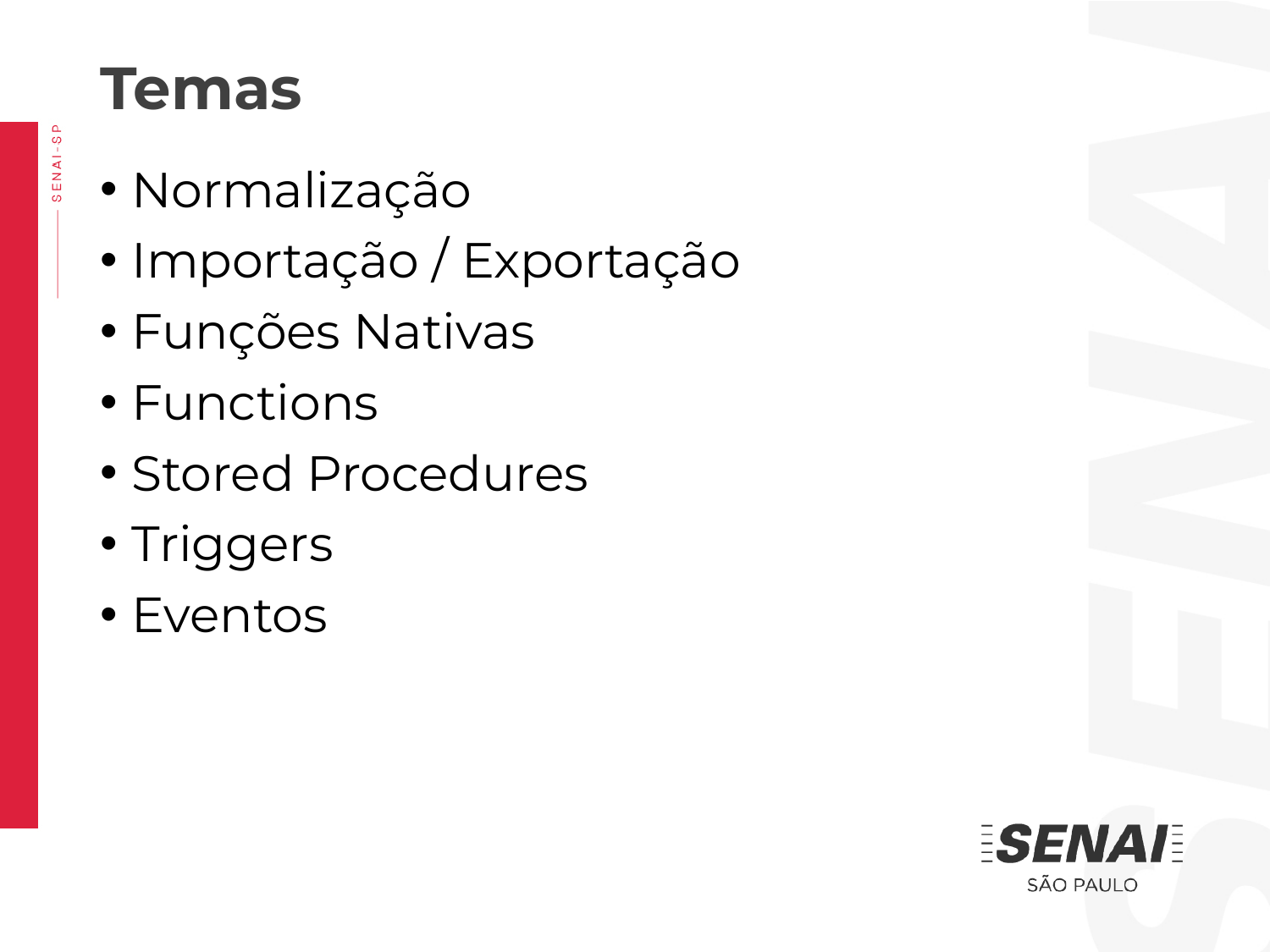

Temas
Normalização
Importação / Exportação
Funções Nativas
Functions
Stored Procedures
Triggers
Eventos